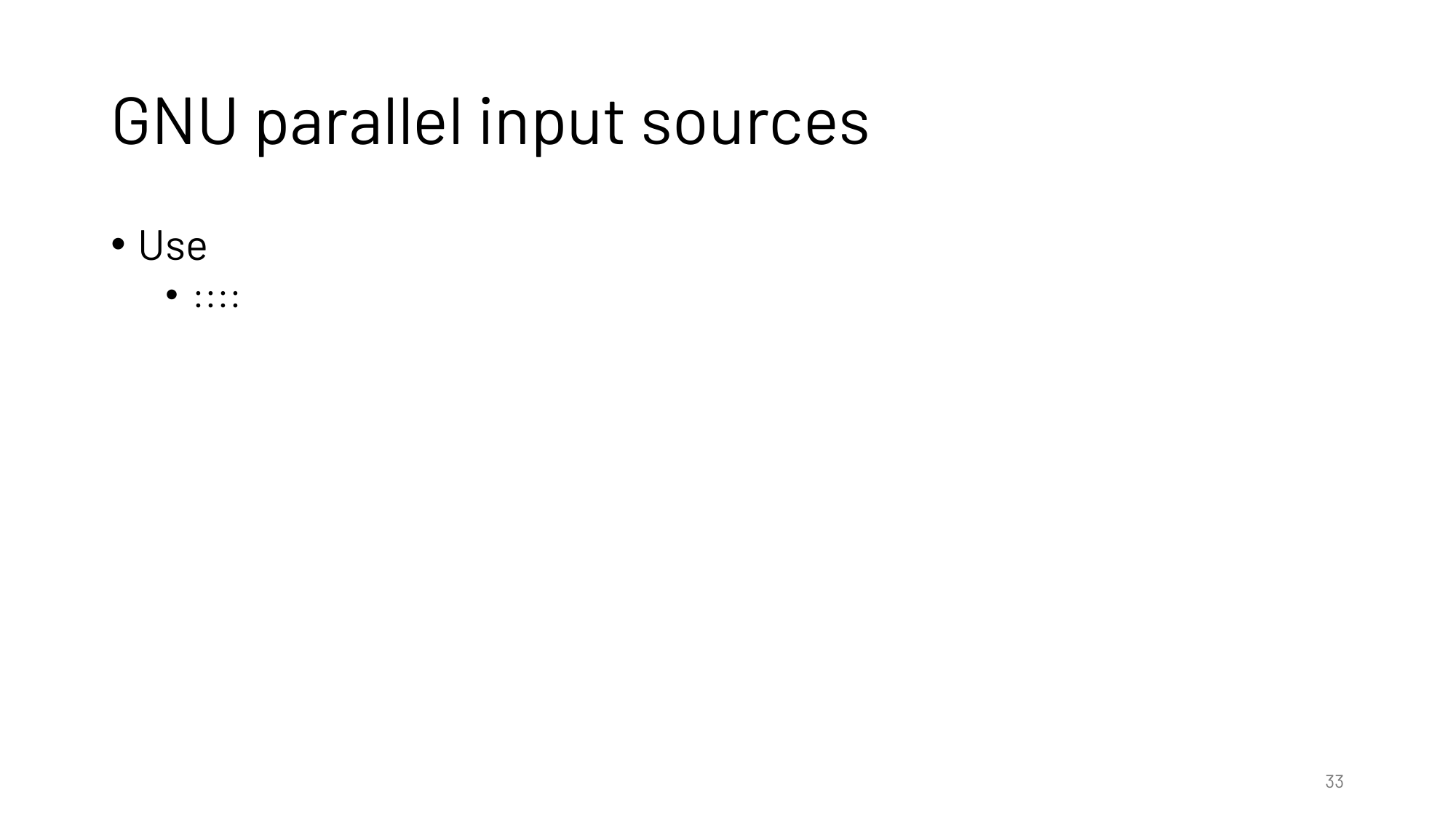

# GNU parallel input sources
Use
::::
33